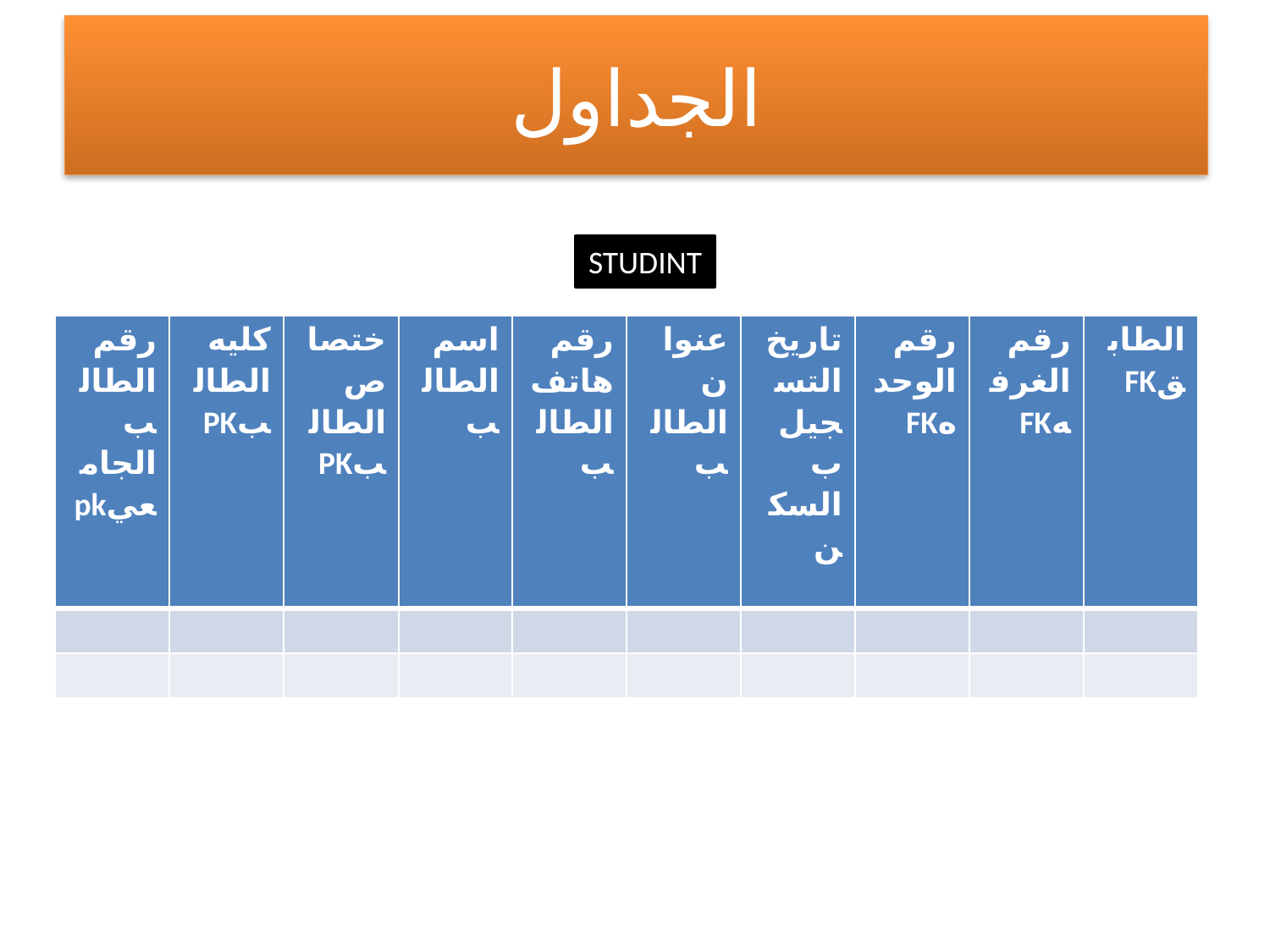

# الجداول
STUDINT
| رقم الطالب الجامعيpk | كليه الطالبPK | ختصاص الطالبPK | اسم الطالب | رقم هاتف الطالب | عنوان الطالب | تاريخ التسجيل ب السكن | رقم الوحدهFK | رقم الغرفهFK | الطابقFK |
| --- | --- | --- | --- | --- | --- | --- | --- | --- | --- |
|  |  |  |  |  |  |  |  |  |  |
|  |  |  |  |  |  |  |  |  |  |